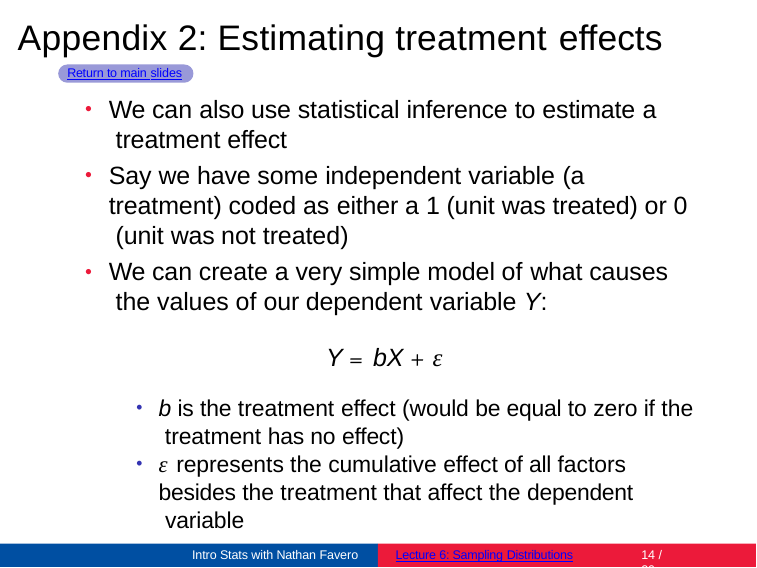

# Appendix 2: Estimating treatment effects
Return to main slides

We can also use statistical inference to estimate a  treatment effect
Say we have some independent variable (a
treatment) coded as either a 1 (unit was treated) or 0  (unit was not treated)
We can create a very simple model of what causes  the values of our dependent variable Y:

Y = bX + ε
b is the treatment effect (would be equal to zero if the  treatment has no effect)
ε represents the cumulative effect of all factors  besides the treatment that affect the dependent  variable

Intro Stats with Nathan Favero
Lecture 6: Sampling Distributions
14 / 26